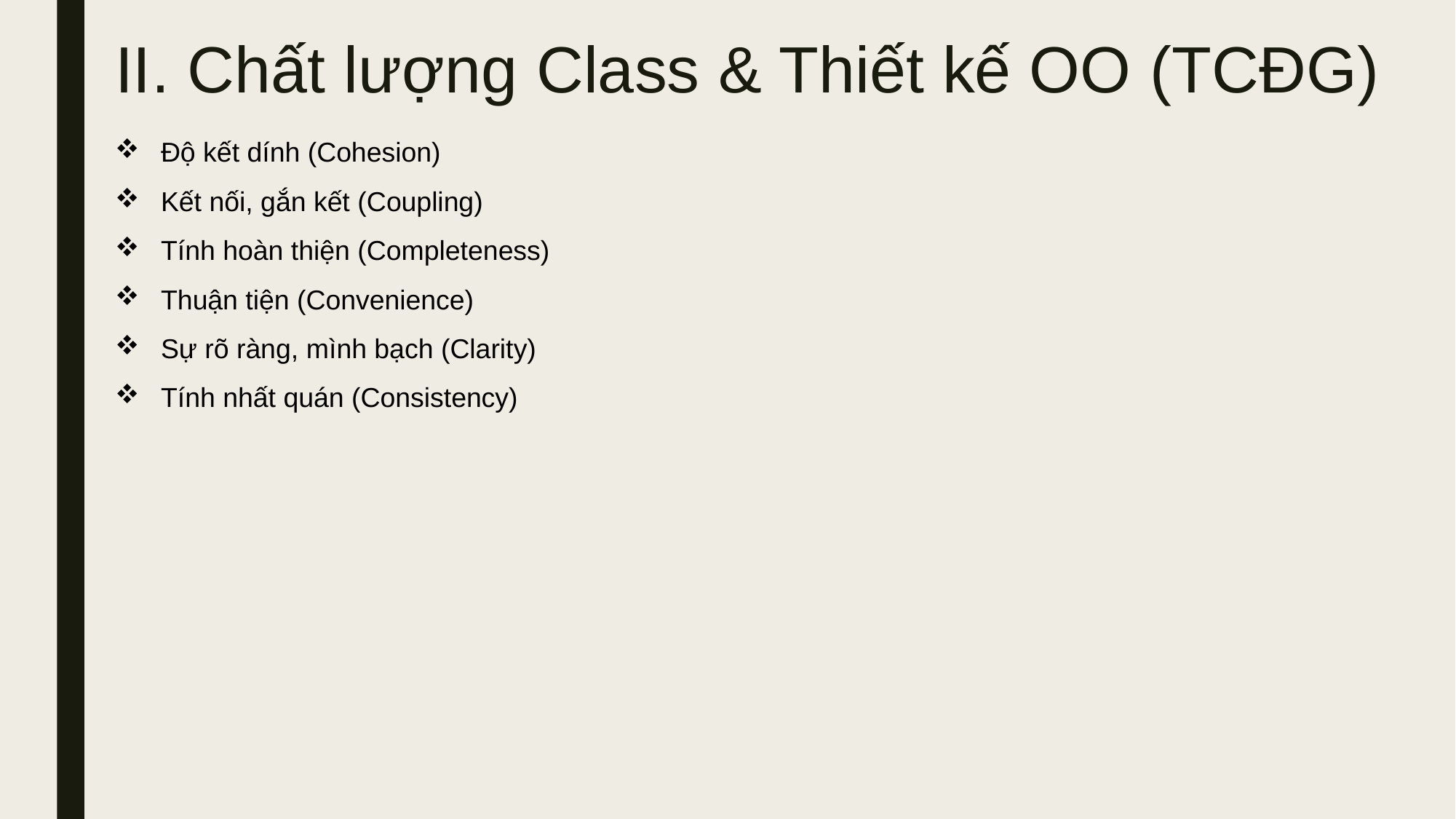

# II. Chất lượng Class & Thiết kế OO (TCĐG)
Độ kết dính (Cohesion)
Kết nối, gắn kết (Coupling)
Tính hoàn thiện (Completeness)
Thuận tiện (Convenience)
Sự rõ ràng, mình bạch (Clarity)
Tính nhất quán (Consistency)